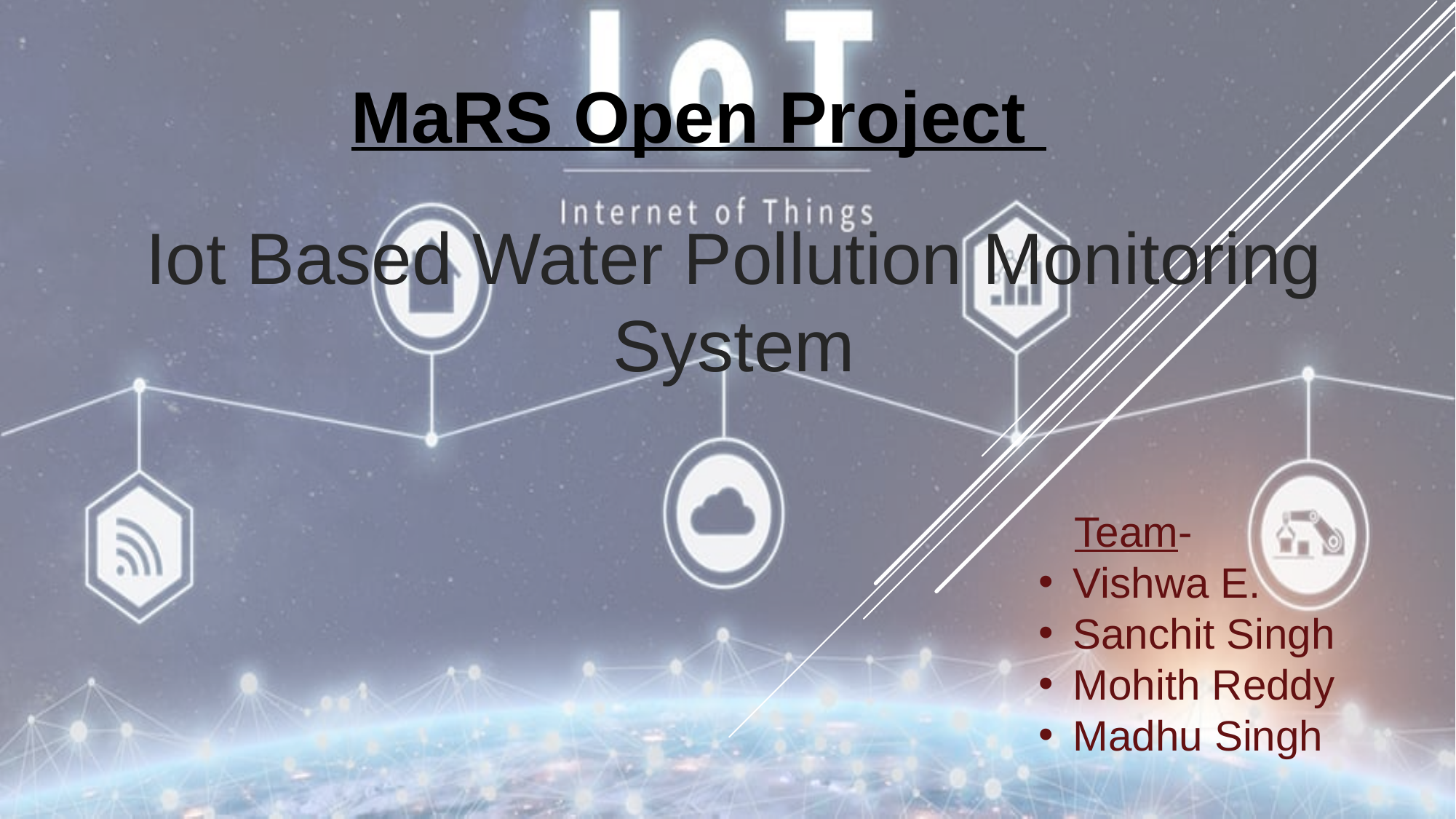

MaRS Open Project
#
Iot Based Water Pollution Monitoring System
   Team-
Vishwa E.
Sanchit Singh
Mohith Reddy
Madhu Singh